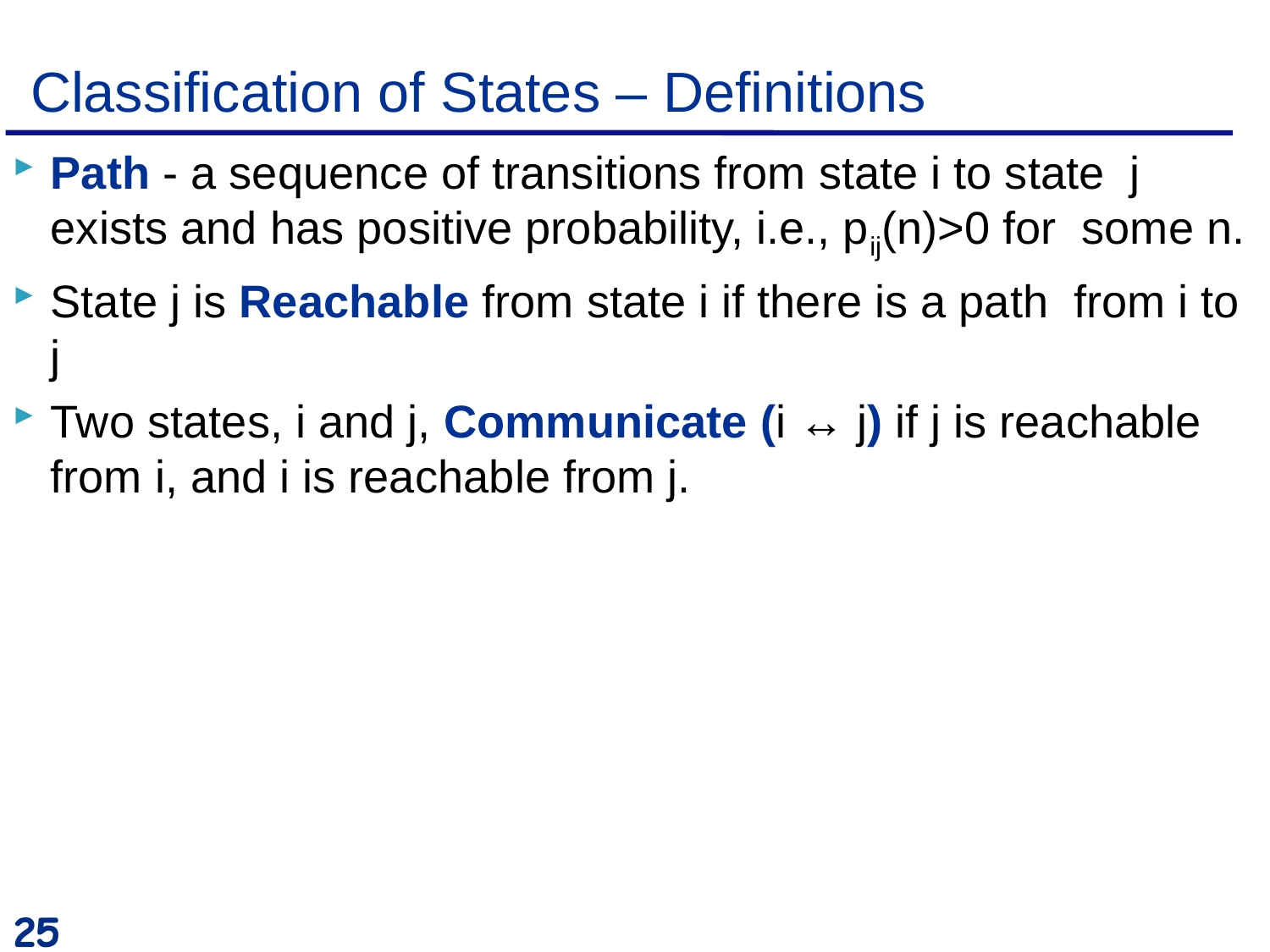

# Classification of States – Definitions
Path - a sequence of transitions from state i to state  j exists and has positive probability, i.e., pij(n)>0 for  some n.
State j is Reachable from state i if there is a path  from i to j
Two states, i and j, Communicate (i ↔ j) if j is reachable from i, and i is reachable from j.
25